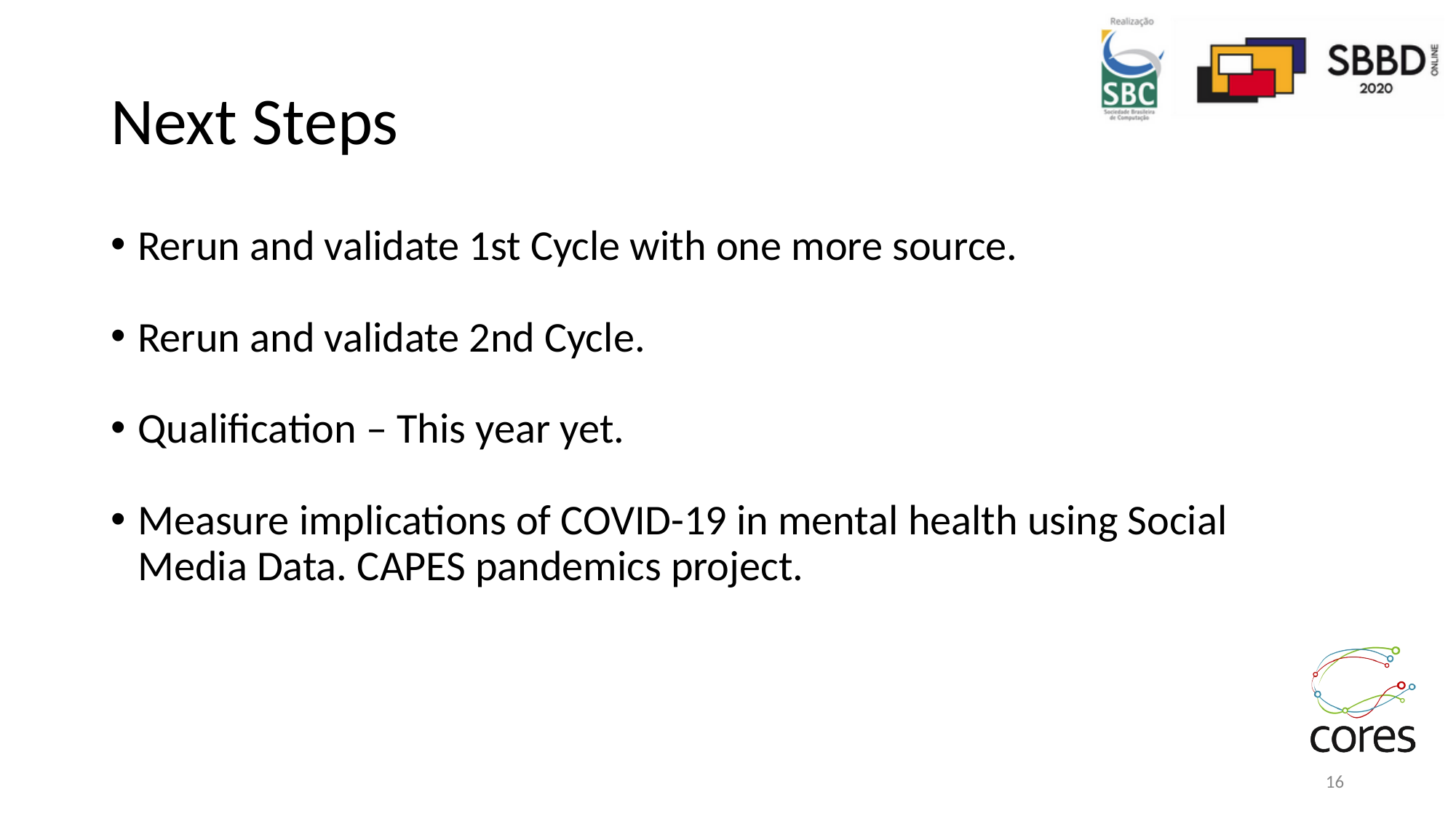

Next Steps
Rerun and validate 1st Cycle with one more source.

Rerun and validate 2nd Cycle.

Qualification – This year yet.

Measure implications of COVID-19 in mental health using Social Media Data. CAPES pandemics project.
16